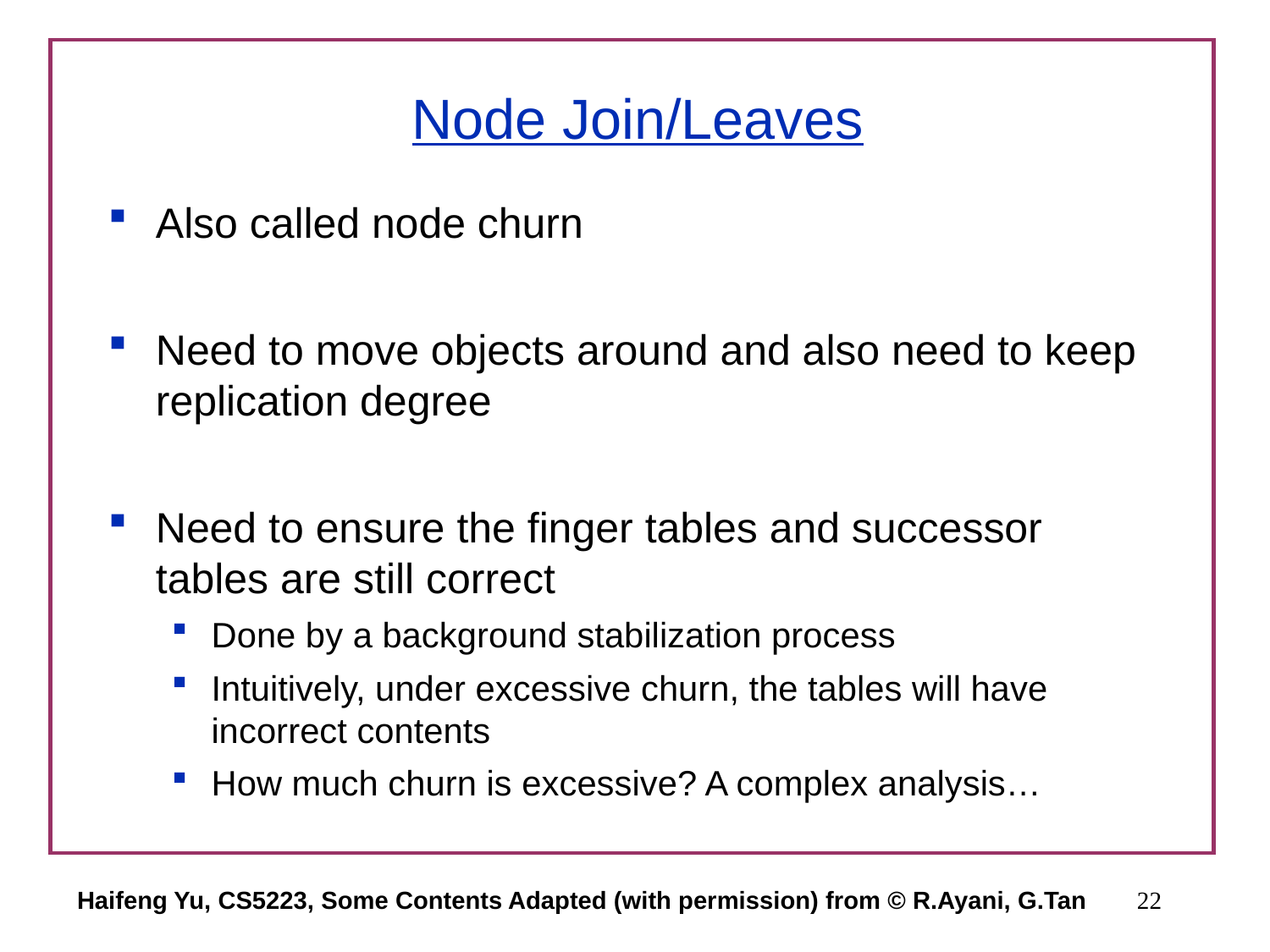

# Node Join/Leaves
Also called node churn

Need to move objects around and also need to keep replication degree

Need to ensure the finger tables and successor tables are still correct
Done by a background stabilization process
Intuitively, under excessive churn, the tables will have incorrect contents
How much churn is excessive? A complex analysis…

Haifeng Yu, CS5223, Some Contents Adapted (with permission) from © R.Ayani, G.Tan
22